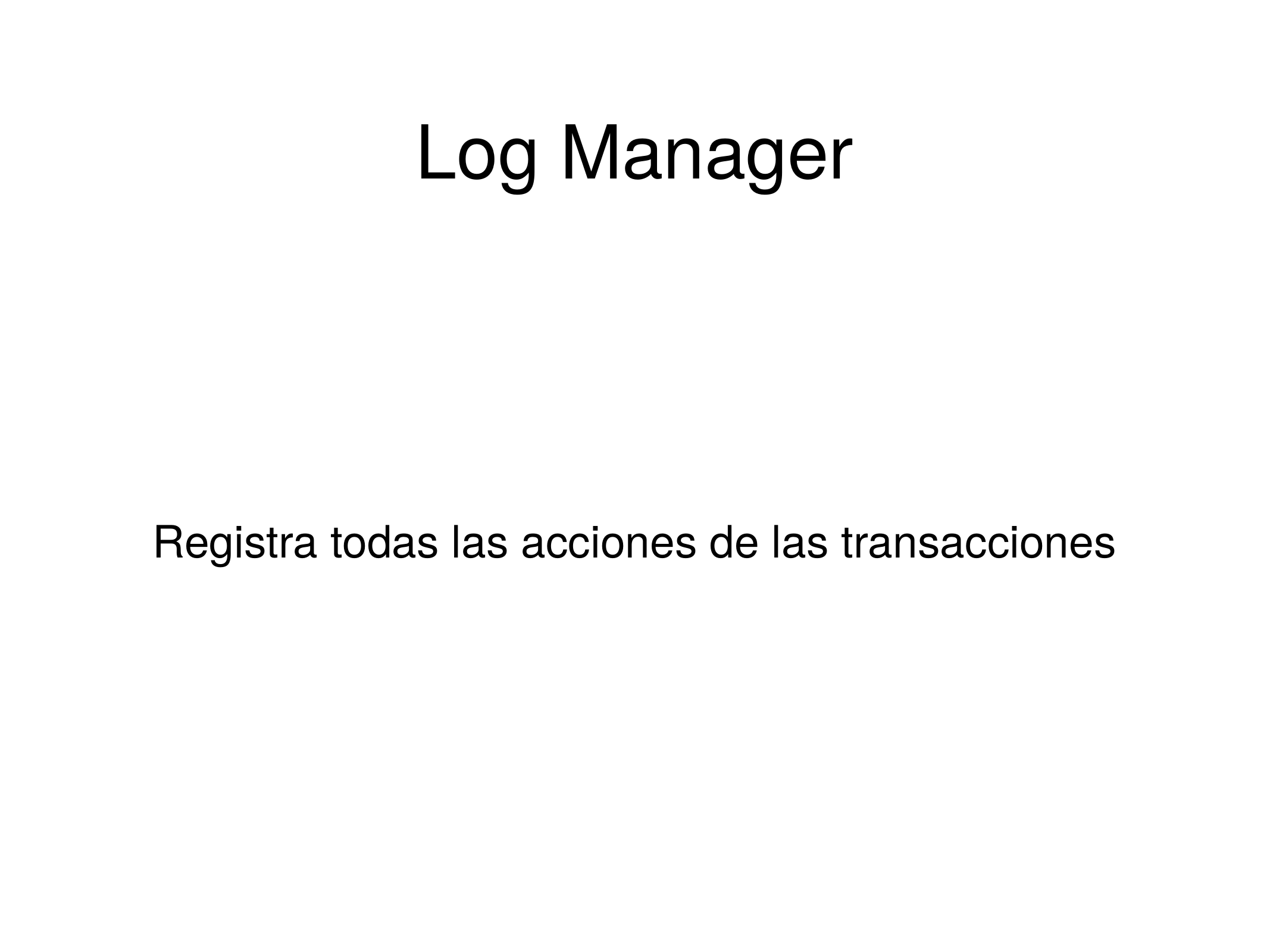

Log Manager
Registra todas las acciones de las transacciones